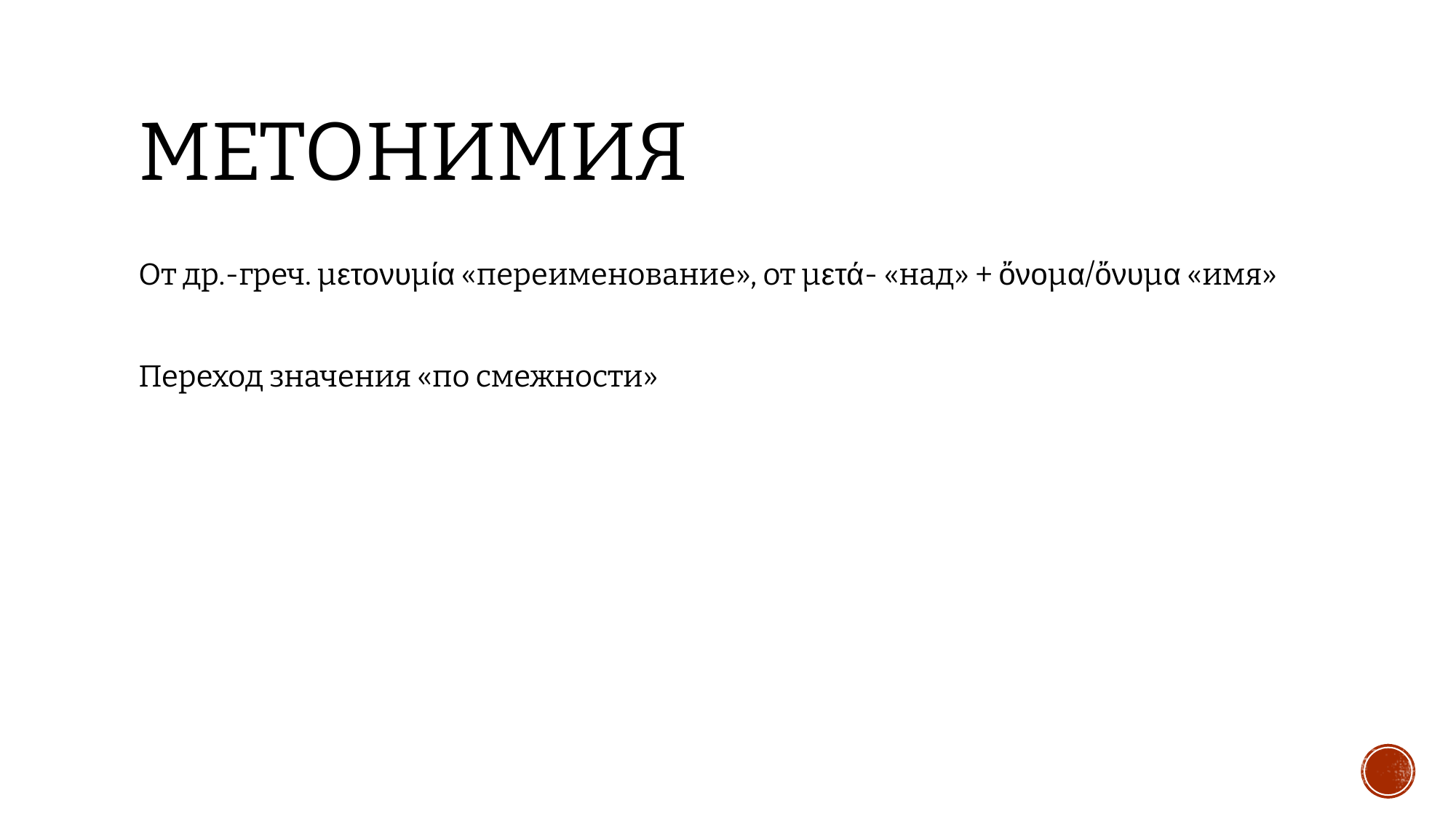

# Метонимия
От др.-греч. μετονυμία «переименование», от μετά- «над» + ὄνομα/ὄνυμα «имя»

Переход значения «по смежности»